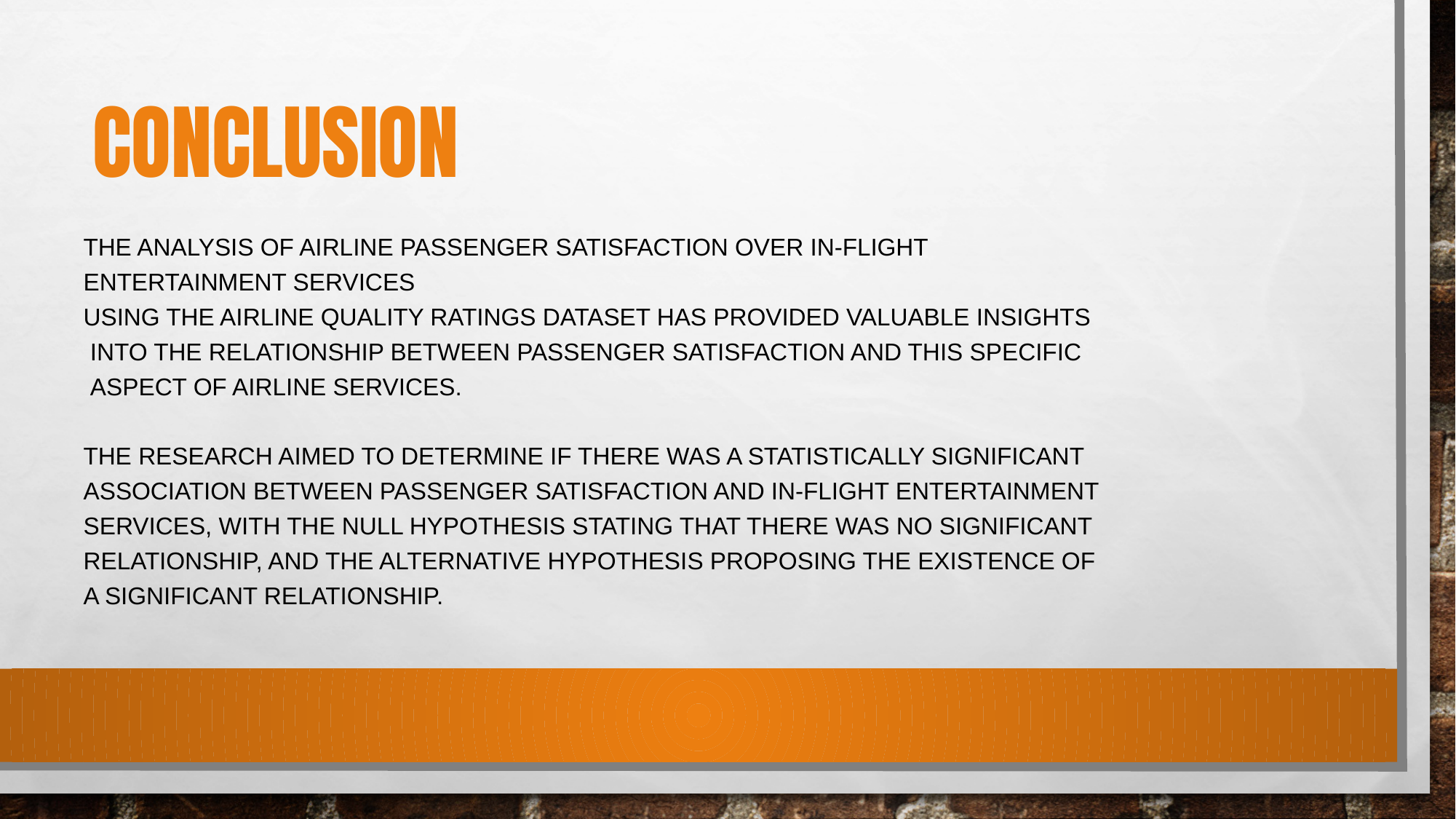

# Conclusion
The analysis of airline passenger satisfaction over In-flight Entertainment services
using the Airline Quality Ratings dataset has provided valuable insights
 into the relationship between passenger satisfaction and this specific
 aspect of airline services.

The research aimed to determine if there was a statistically significant association between passenger satisfaction and In-flight Entertainment services, with the null hypothesis stating that there was no significant relationship, and the alternative hypothesis proposing the existence of a significant relationship.